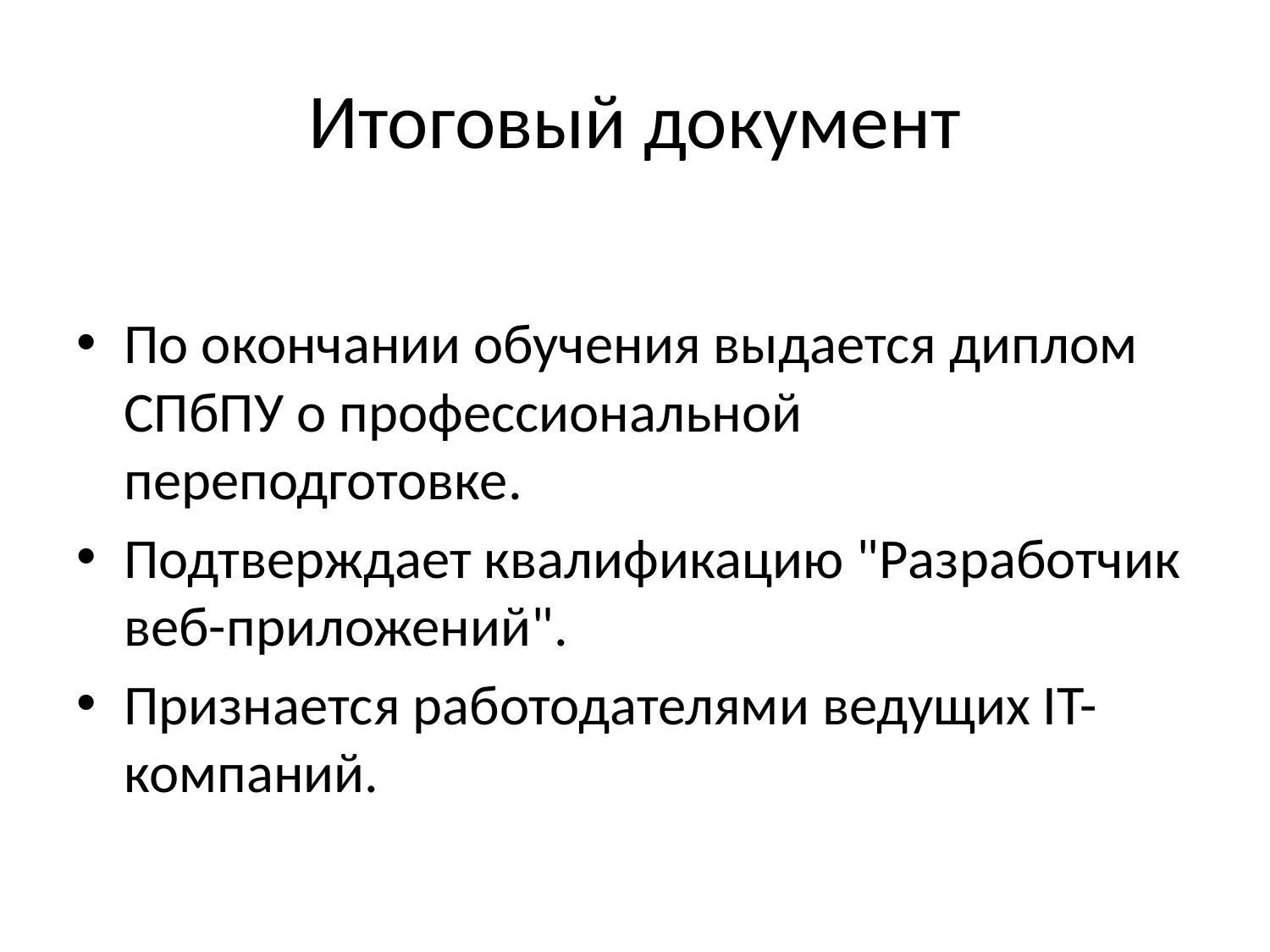

# Итоговый документ

По окончании обучения выдается диплом СПбПУ о профессиональной переподготовке.
Подтверждает квалификацию "Разработчик веб-приложений".
Признается работодателями ведущих IT-компаний.